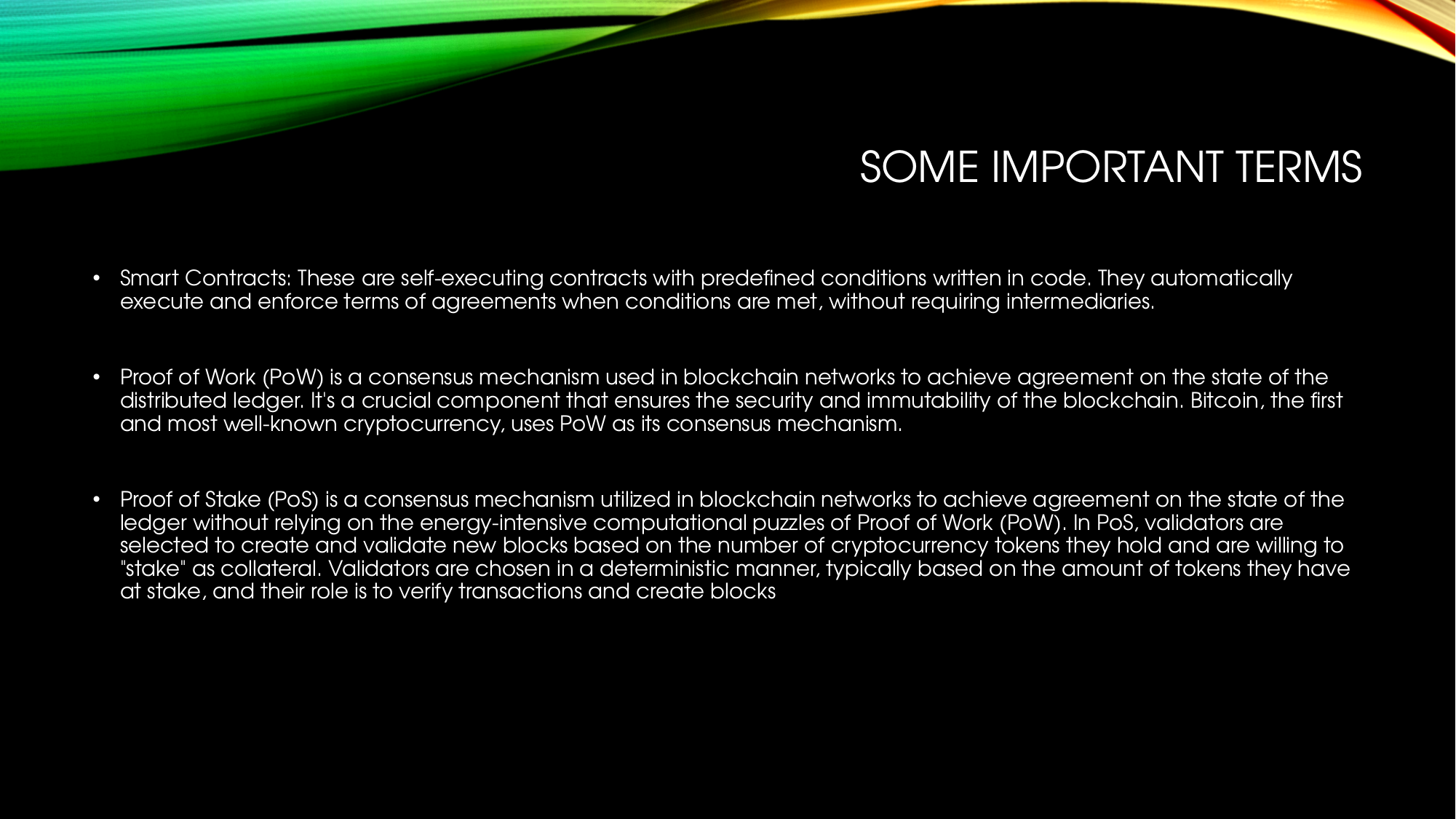

# Some important terms
Smart Contracts: These are self-executing contracts with predefined conditions written in code. They automatically execute and enforce terms of agreements when conditions are met, without requiring intermediaries.

Proof of Work (PoW) is a consensus mechanism used in blockchain networks to achieve agreement on the state of the distributed ledger. It's a crucial component that ensures the security and immutability of the blockchain. Bitcoin, the first and most well-known cryptocurrency, uses PoW as its consensus mechanism.

Proof of Stake (PoS) is a consensus mechanism utilized in blockchain networks to achieve agreement on the state of the ledger without relying on the energy-intensive computational puzzles of Proof of Work (PoW). In PoS, validators are selected to create and validate new blocks based on the number of cryptocurrency tokens they hold and are willing to "stake" as collateral. Validators are chosen in a deterministic manner, typically based on the amount of tokens they have at stake, and their role is to verify transactions and create blocks